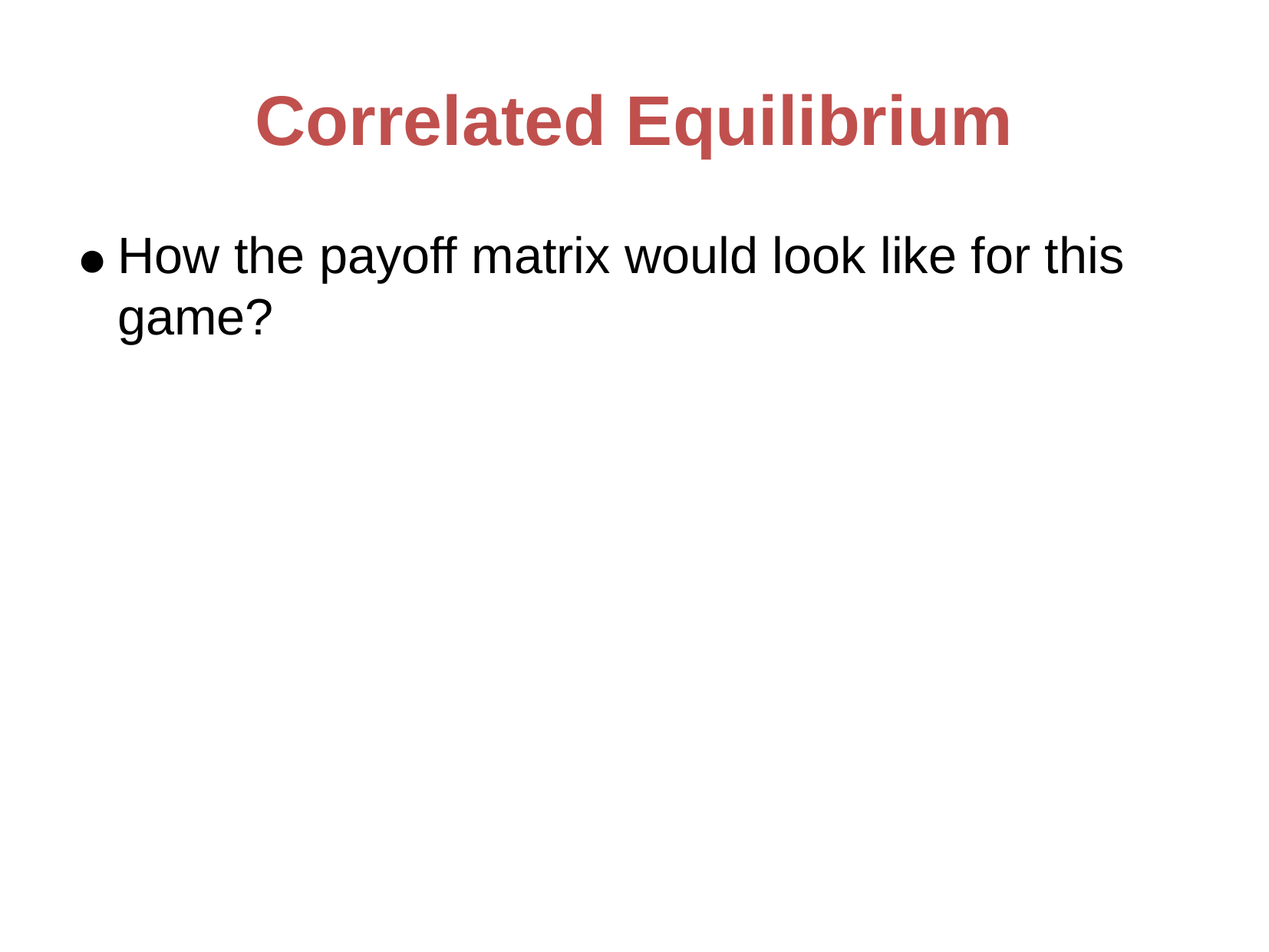

Correlated Equilibrium
How the payoff matrix would look like for this game?